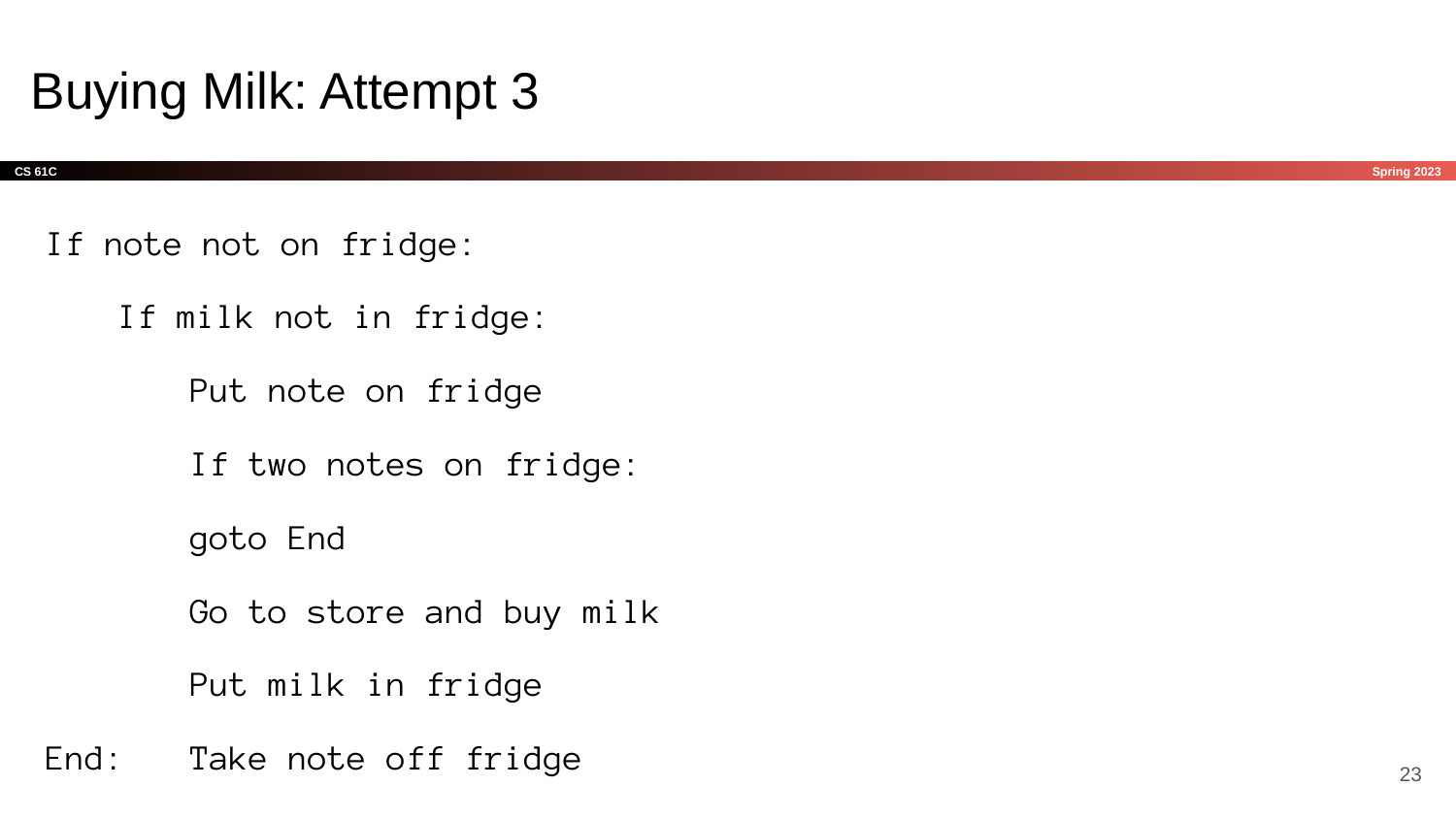

# Buying Milk: Attempt 3
If note not on fridge:
If milk not in fridge:
Put note on fridge
	If two notes on fridge:
		goto End
		Go to store and buy milk
		Put milk in fridge
End:	Take note off fridge
23